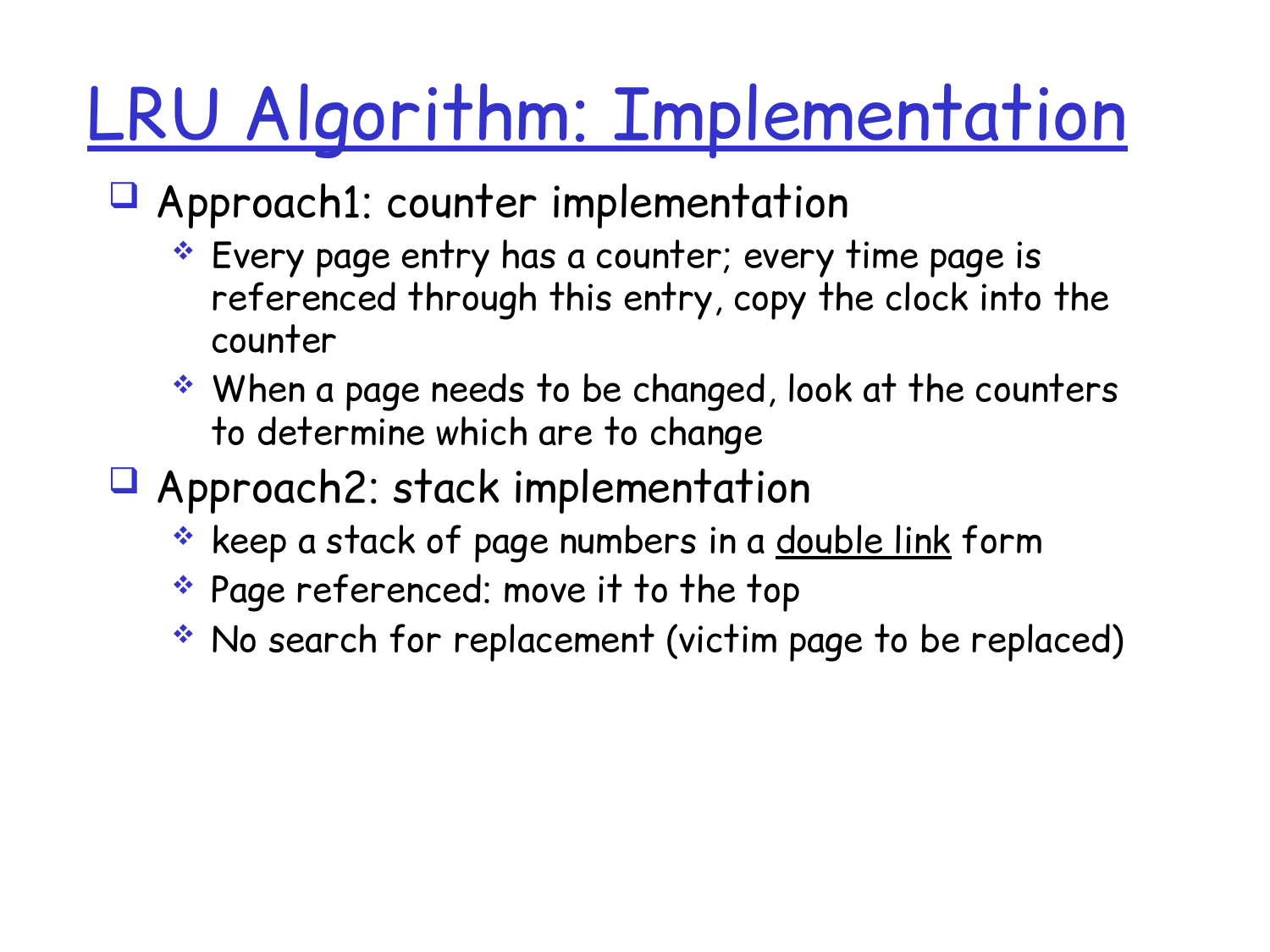

LRU Algorithm: Implementation
Approach1: counter implementation
Every page entry has a counter; every time page is referenced through this entry, copy the clock into the counter
When a page needs to be changed, look at the counters to determine which are to change
Approach2: stack implementation
keep a stack of page numbers in a double link form
Page referenced: move it to the top
No search for replacement (victim page to be replaced)